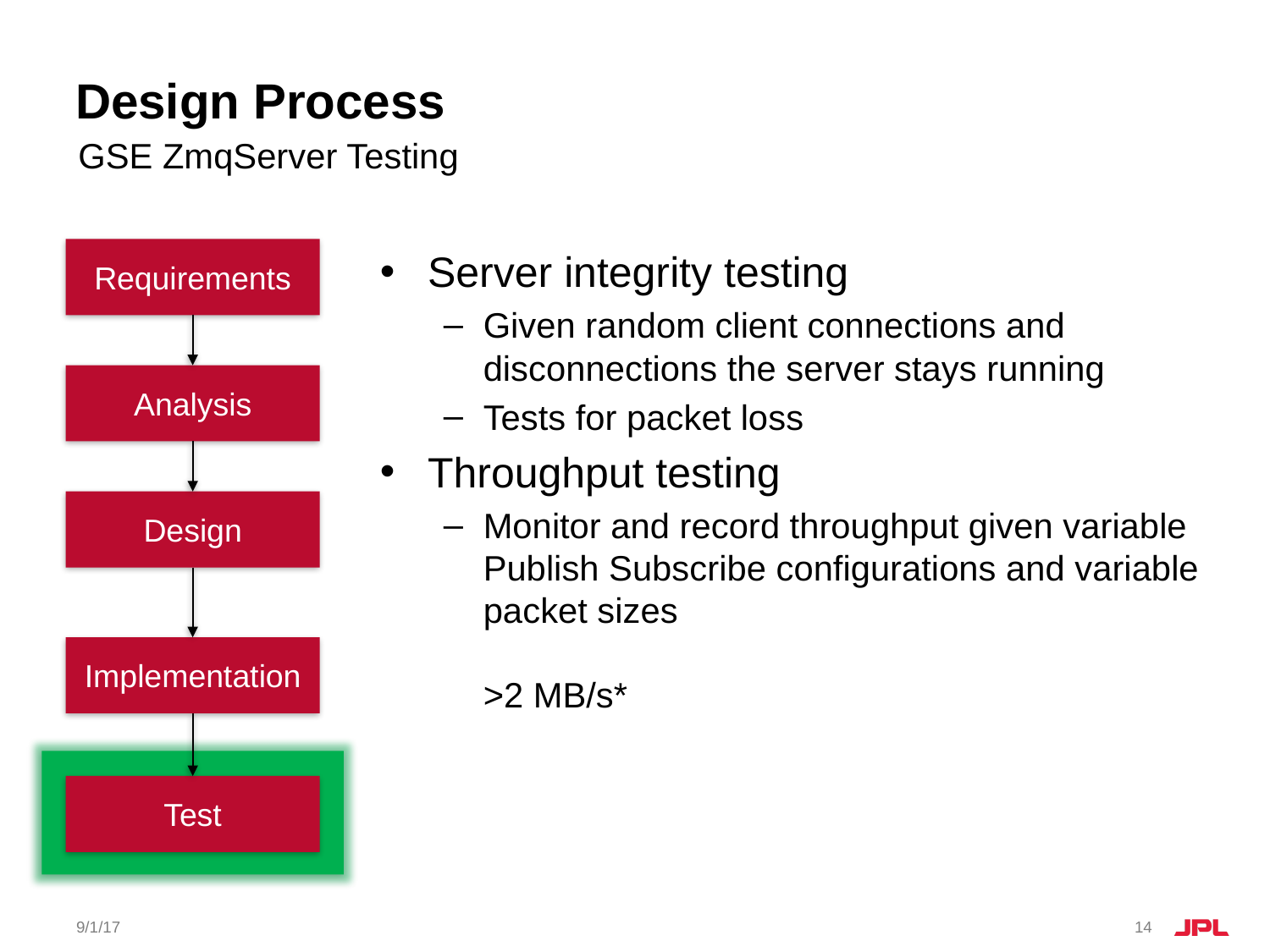

# Design Process
GSE ZmqServer Testing
Requirements
Server integrity testing
Given random client connections and disconnections the server stays running
Tests for packet loss
Throughput testing
Monitor and record throughput given variable Publish Subscribe configurations and variable packet sizes
>2 MB/s*
Analysis
Design
Implementation

Test
9/1/17

14